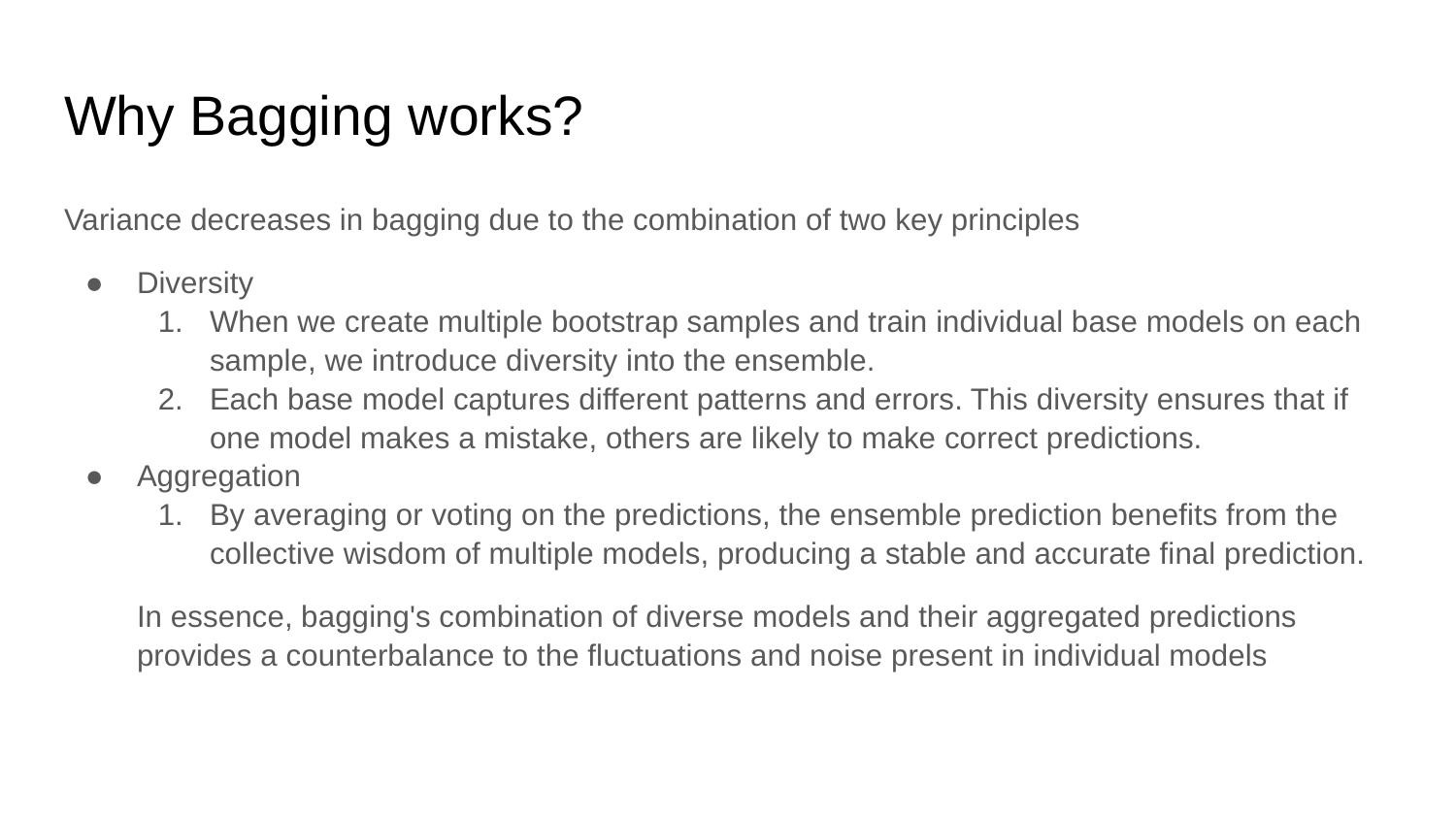

# Why Bagging works?
Variance decreases in bagging due to the combination of two key principles
Diversity
When we create multiple bootstrap samples and train individual base models on each sample, we introduce diversity into the ensemble.
Each base model captures different patterns and errors. This diversity ensures that if one model makes a mistake, others are likely to make correct predictions.
Aggregation
By averaging or voting on the predictions, the ensemble prediction benefits from the collective wisdom of multiple models, producing a stable and accurate final prediction.
In essence, bagging's combination of diverse models and their aggregated predictions provides a counterbalance to the fluctuations and noise present in individual models